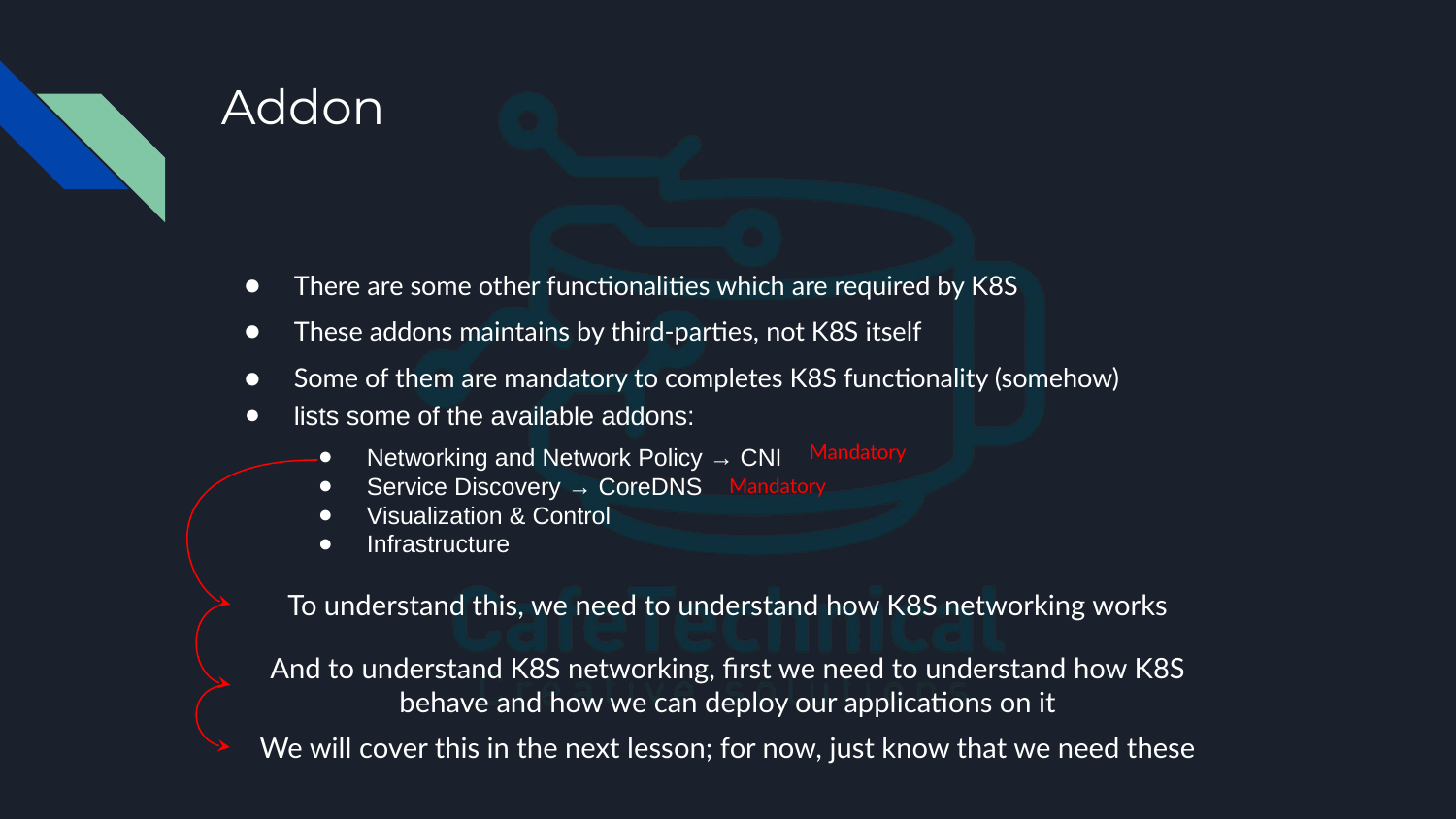

# Addon
There are some other functionalities which are required by K8S
These addons maintains by third-parties, not K8S itself
Some of them are mandatory to completes K8S functionality (somehow)
lists some of the available addons:
Networking and Network Policy → CNI
Service Discovery → CoreDNS
Visualization & Control
Infrastructure
Mandatory
Mandatory
To understand this, we need to understand how K8S networking works
And to understand K8S networking, first we need to understand how K8S behave and how we can deploy our applications on it
We will cover this in the next lesson; for now, just know that we need these